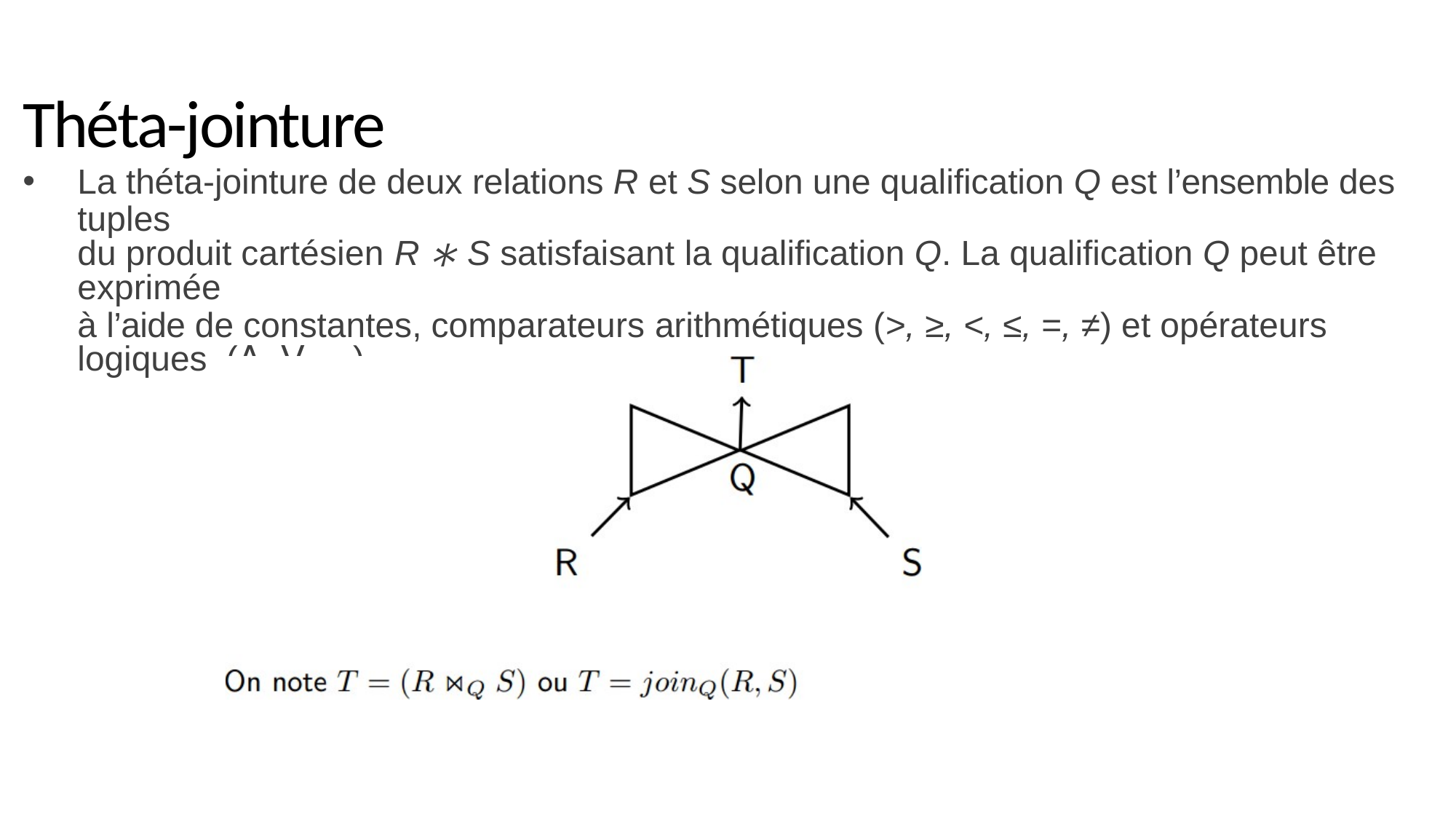

# Théta-jointure
La théta-jointure de deux relations R et S selon une qualification Q est l’ensemble des tuples
du produit cartésien R ∗ S satisfaisant la qualification Q. La qualification Q peut être exprimée
à l’aide de constantes, comparateurs arithmétiques (>, ≥, <, ≤, =, ≠) et opérateurs logiques  (ꓥ, ꓦ, ¬)